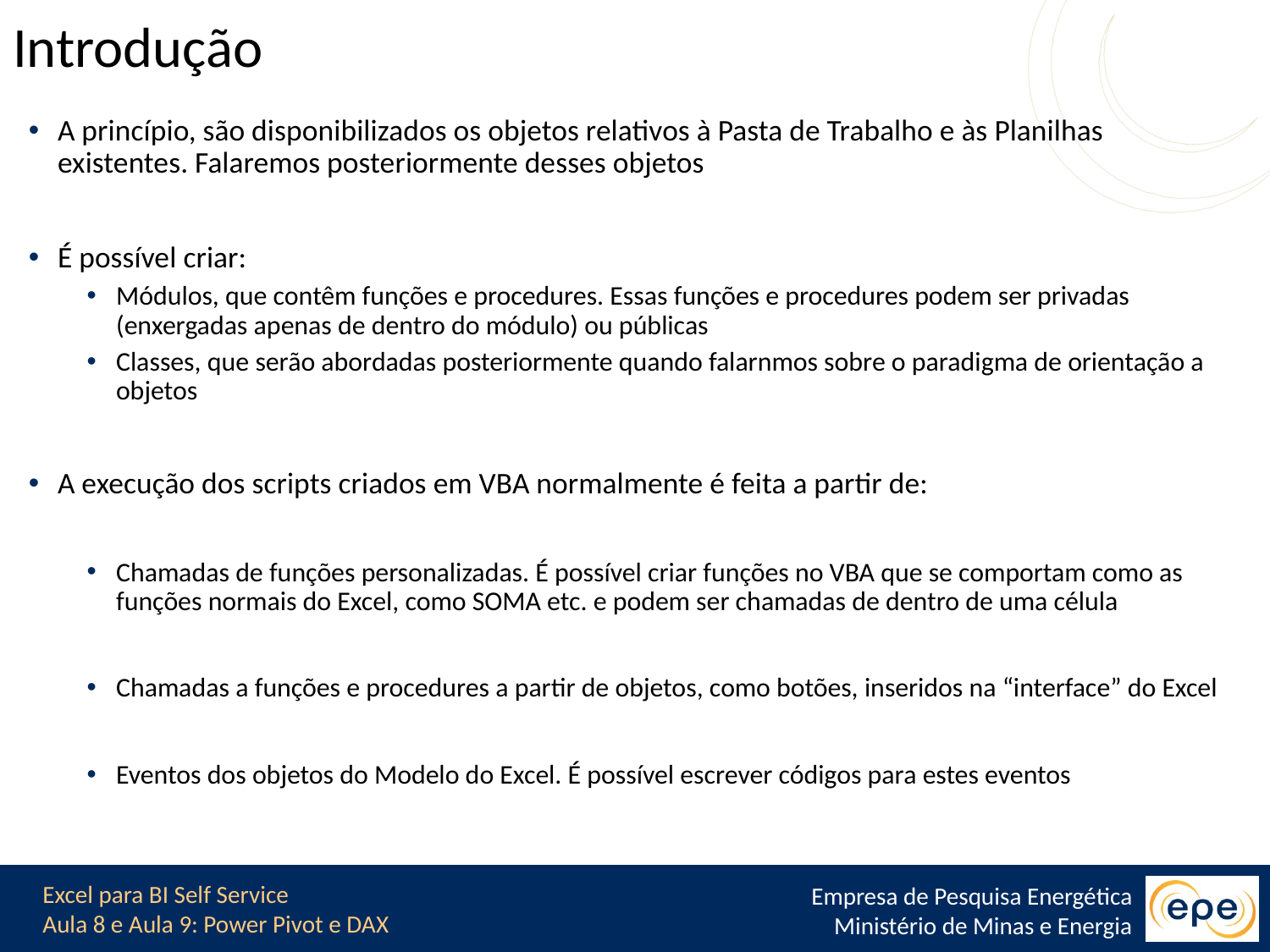

# Introdução
A princípio, são disponibilizados os objetos relativos à Pasta de Trabalho e às Planilhas existentes. Falaremos posteriormente desses objetos

É possível criar:
Módulos, que contêm funções e procedures. Essas funções e procedures podem ser privadas (enxergadas apenas de dentro do módulo) ou públicas
Classes, que serão abordadas posteriormente quando falarnmos sobre o paradigma de orientação a objetos

A execução dos scripts criados em VBA normalmente é feita a partir de:

Chamadas de funções personalizadas. É possível criar funções no VBA que se comportam como as funções normais do Excel, como SOMA etc. e podem ser chamadas de dentro de uma célula

Chamadas a funções e procedures a partir de objetos, como botões, inseridos na “interface” do Excel

Eventos dos objetos do Modelo do Excel. É possível escrever códigos para estes eventos